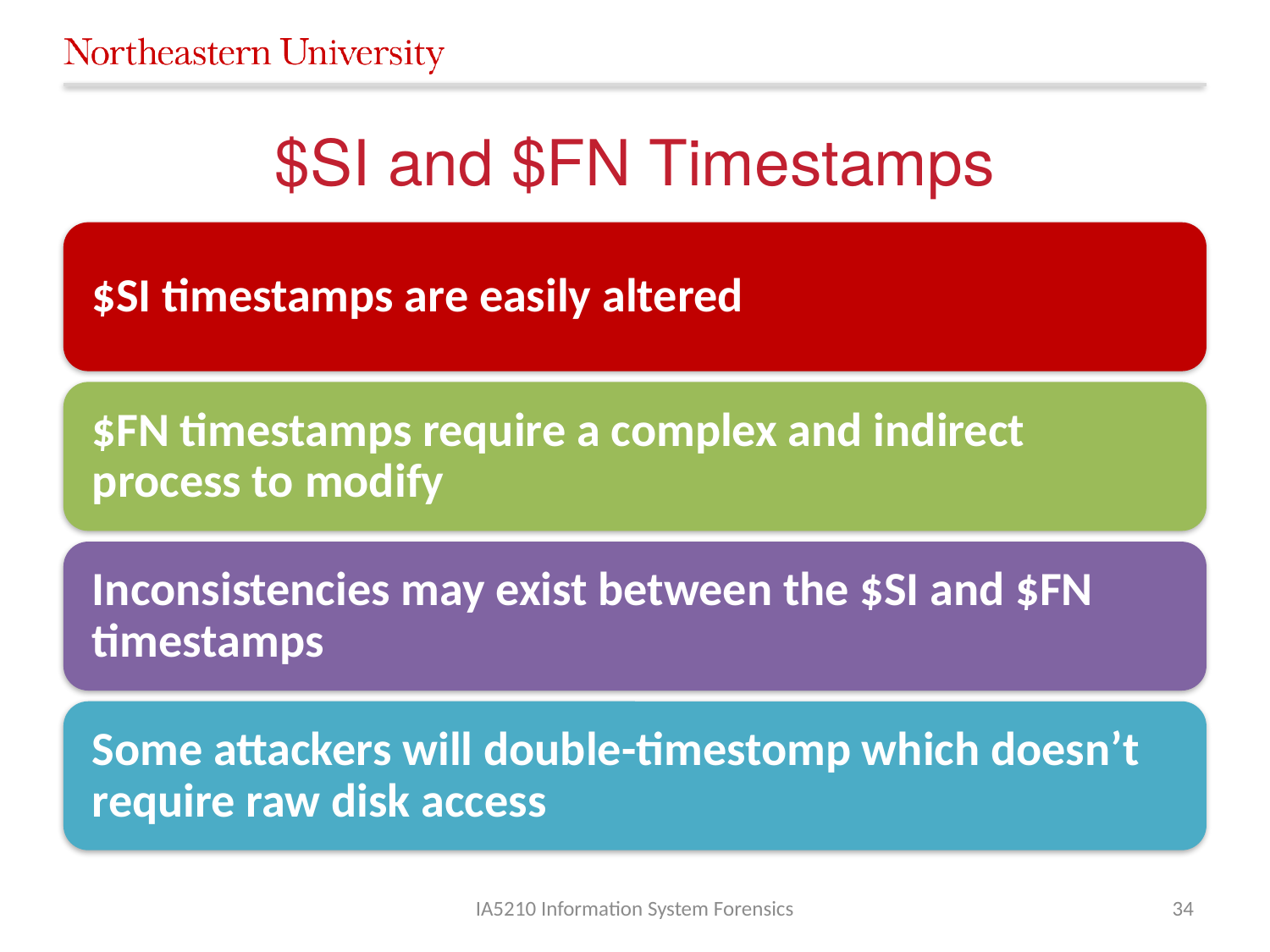

# $SI and $FN Timestamps
$SI timestamps are easily altered
$FN timestamps require a complex and indirect process to modify
Inconsistencies may exist between the $SI and $FN timestamps
Some attackers will double-timestomp which doesn’t require raw disk access
IA5210 Information System Forensics
34